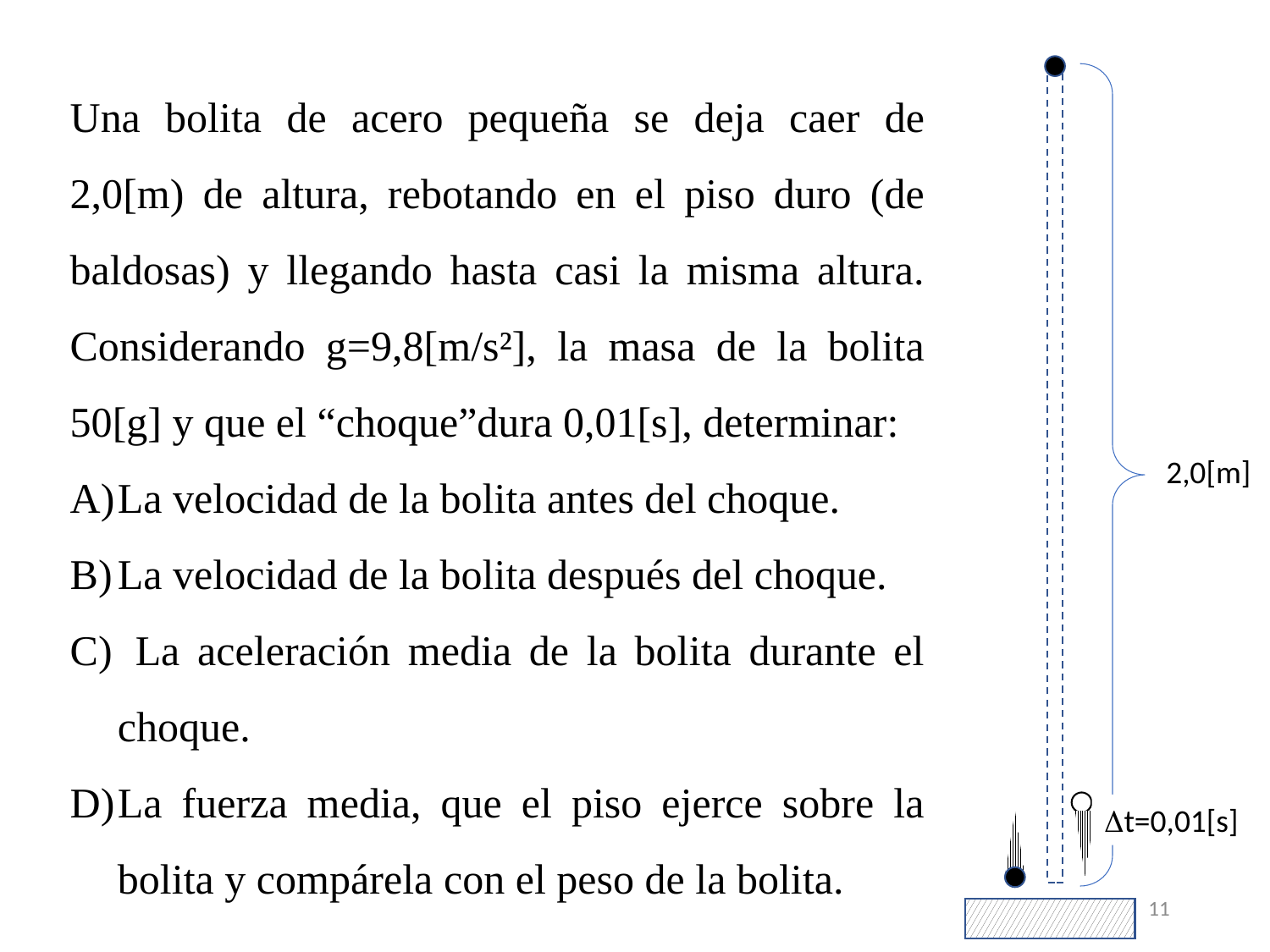

Una bolita de acero pequeña se deja caer de 2,0[m) de altura, rebotando en el piso duro (de baldosas) y llegando hasta casi la misma altura. Considerando g=9,8[m/s²], la masa de la bolita 50[g] y que el “choque”dura 0,01[s], determinar:
La velocidad de la bolita antes del choque.
La velocidad de la bolita después del choque.
 La aceleración media de la bolita durante el choque.
La fuerza media, que el piso ejerce sobre la bolita y compárela con el peso de la bolita.

2,0[m]

Δt=0,01[s]

11